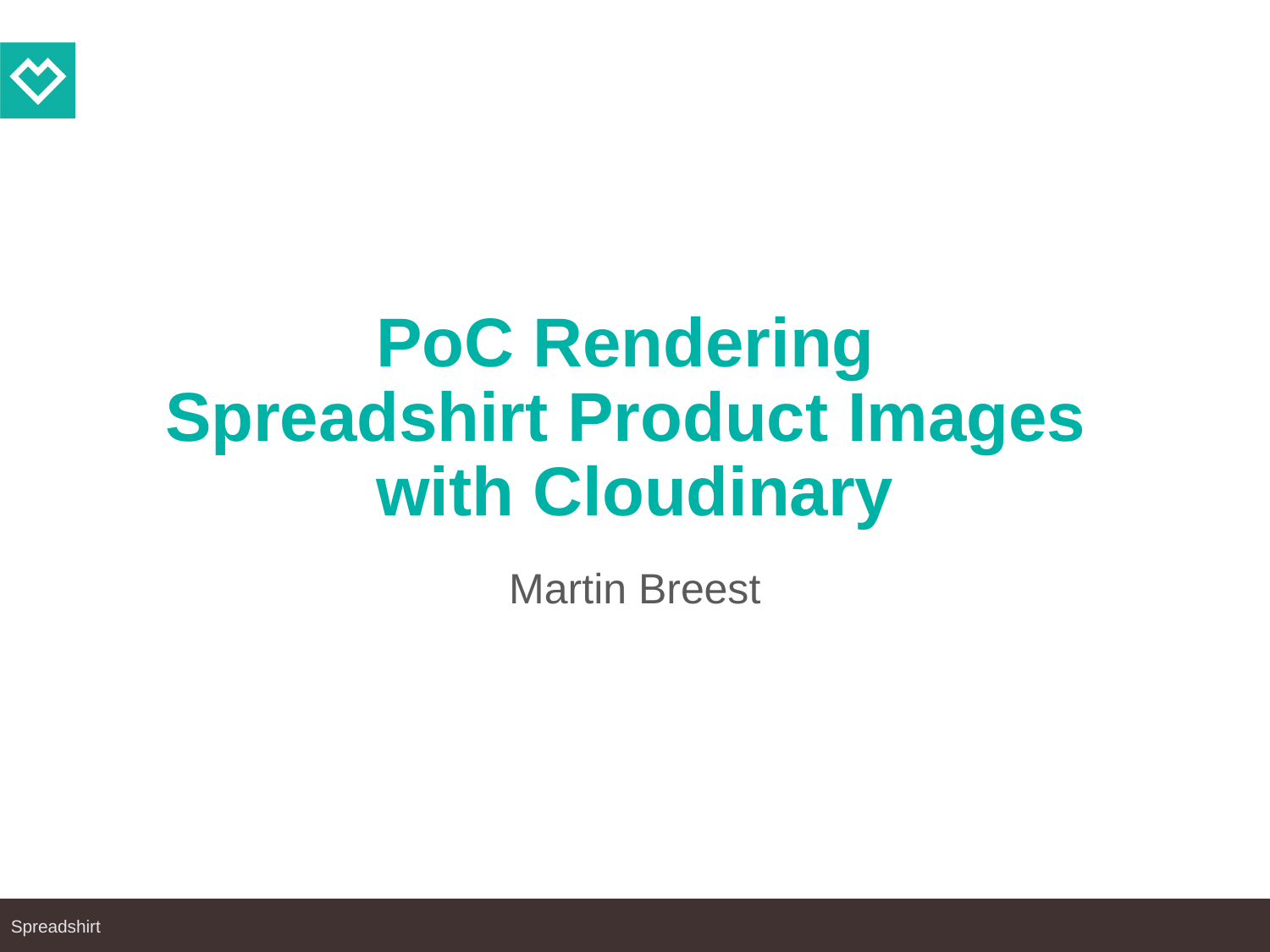

# PoC Rendering Spreadshirt Product Images with Cloudinary
Martin Breest